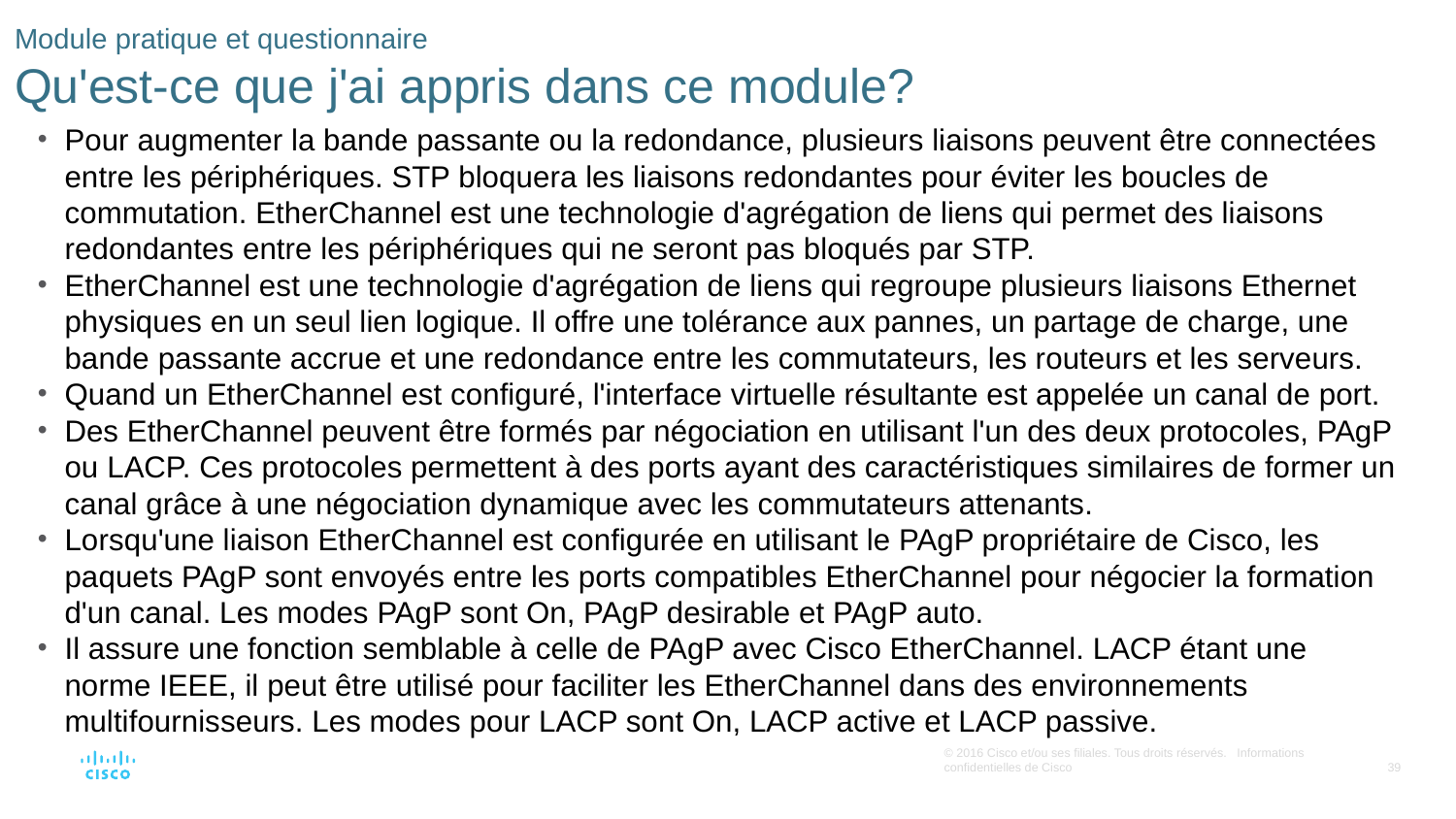

# Module pratique et questionnaire Qu'est-ce que j'ai appris dans ce module?
Pour augmenter la bande passante ou la redondance, plusieurs liaisons peuvent être connectées entre les périphériques. STP bloquera les liaisons redondantes pour éviter les boucles de commutation. EtherChannel est une technologie d'agrégation de liens qui permet des liaisons redondantes entre les périphériques qui ne seront pas bloqués par STP.
EtherChannel est une technologie d'agrégation de liens qui regroupe plusieurs liaisons Ethernet physiques en un seul lien logique. Il offre une tolérance aux pannes, un partage de charge, une bande passante accrue et une redondance entre les commutateurs, les routeurs et les serveurs.
Quand un EtherChannel est configuré, l'interface virtuelle résultante est appelée un canal de port.
Des EtherChannel peuvent être formés par négociation en utilisant l'un des deux protocoles, PAgP ou LACP. Ces protocoles permettent à des ports ayant des caractéristiques similaires de former un canal grâce à une négociation dynamique avec les commutateurs attenants.
Lorsqu'une liaison EtherChannel est configurée en utilisant le PAgP propriétaire de Cisco, les paquets PAgP sont envoyés entre les ports compatibles EtherChannel pour négocier la formation d'un canal. Les modes PAgP sont On, PAgP desirable et PAgP auto.
Il assure une fonction semblable à celle de PAgP avec Cisco EtherChannel. LACP étant une norme IEEE, il peut être utilisé pour faciliter les EtherChannel dans des environnements multifournisseurs. Les modes pour LACP sont On, LACP active et LACP passive.